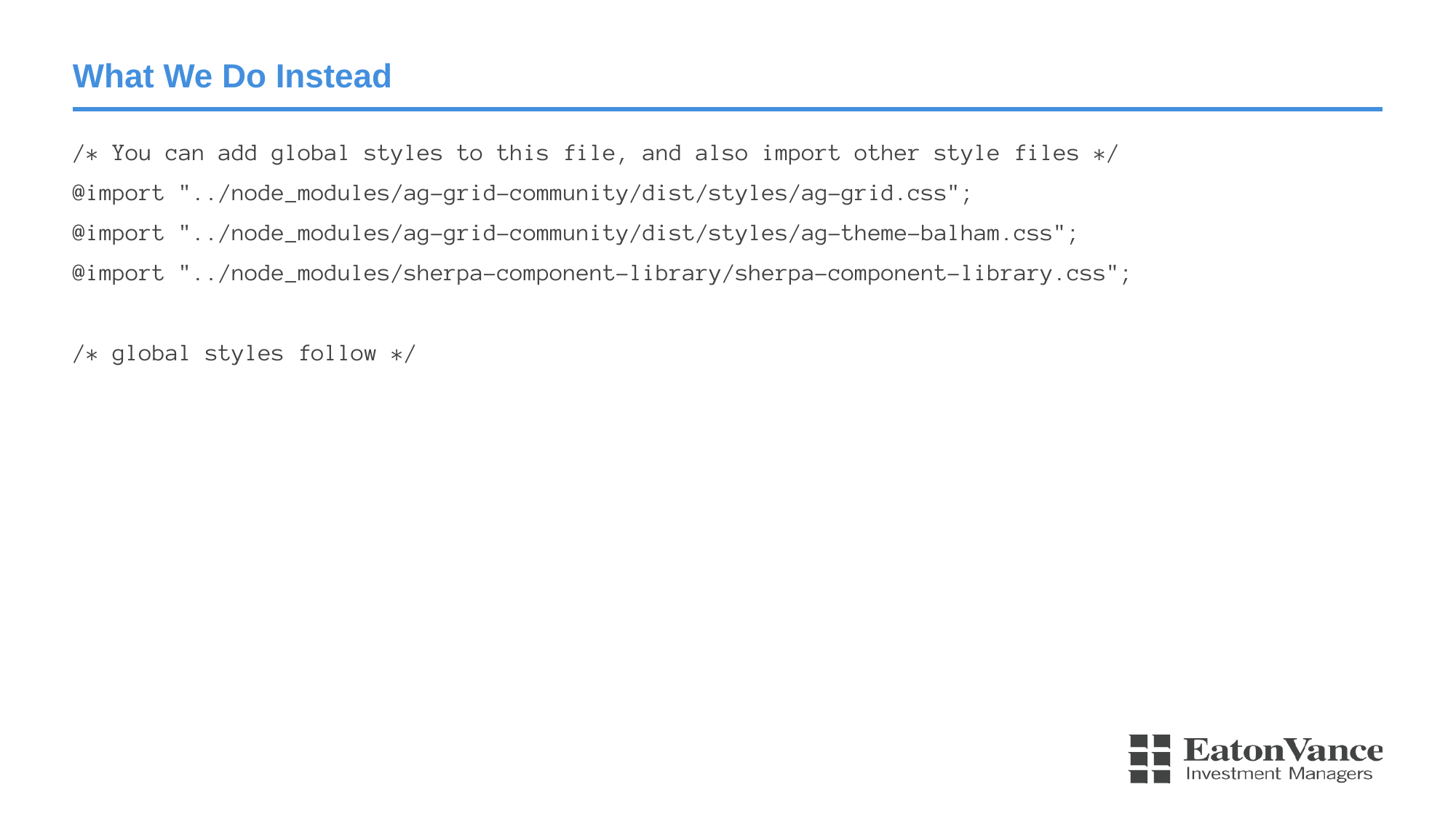

# What We Do Instead
/* You can add global styles to this file, and also import other style files */
@import "../node_modules/ag-grid-community/dist/styles/ag-grid.css";
@import "../node_modules/ag-grid-community/dist/styles/ag-theme-balham.css";
@import "../node_modules/sherpa-component-library/sherpa-component-library.css";

/* global styles follow */